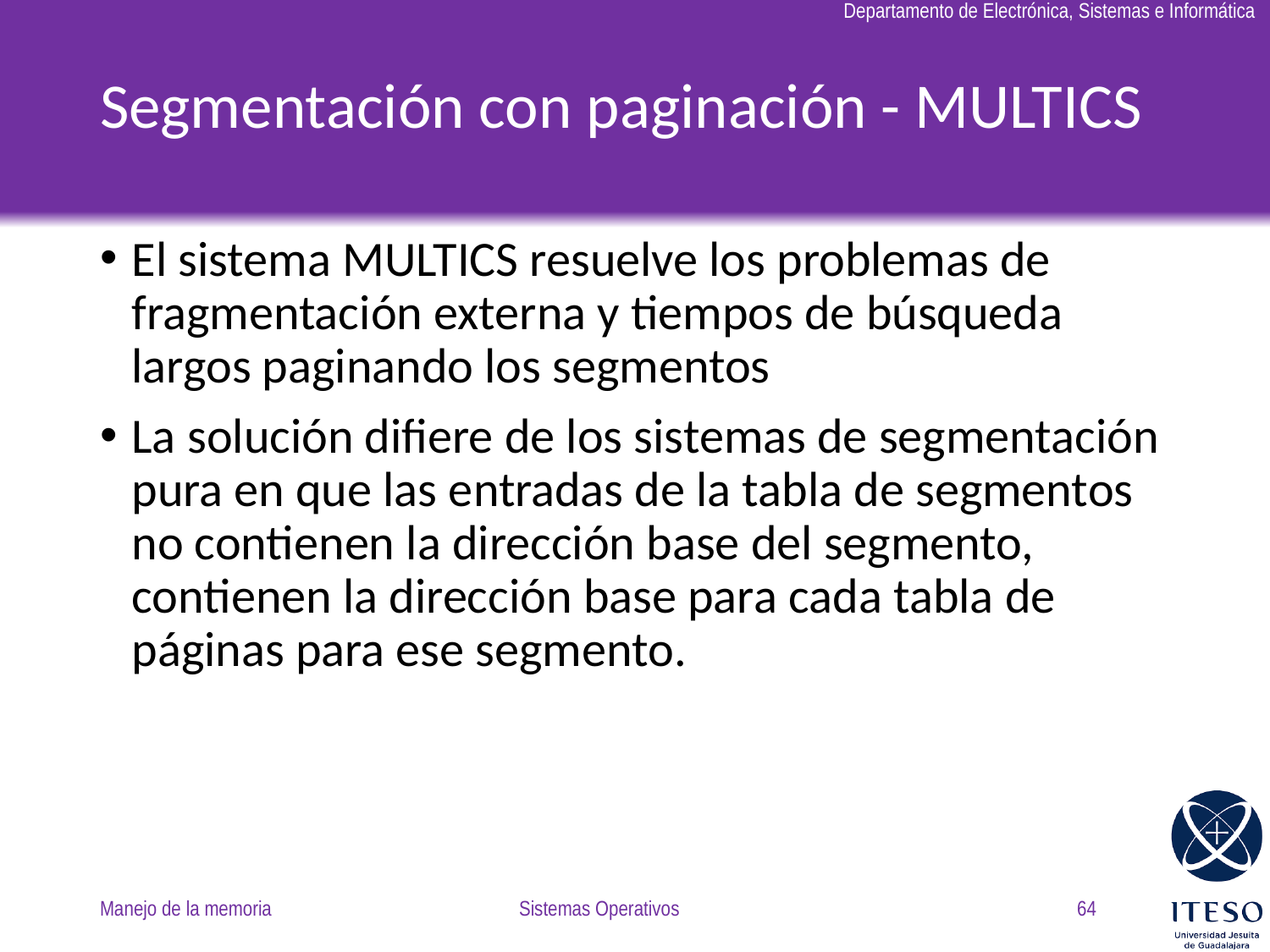

# Segmentación con paginación - MULTICS
El sistema MULTICS resuelve los problemas de fragmentación externa y tiempos de búsqueda largos paginando los segmentos
La solución difiere de los sistemas de segmentación pura en que las entradas de la tabla de segmentos no contienen la dirección base del segmento, contienen la dirección base para cada tabla de páginas para ese segmento.
Manejo de la memoria
Sistemas Operativos
64